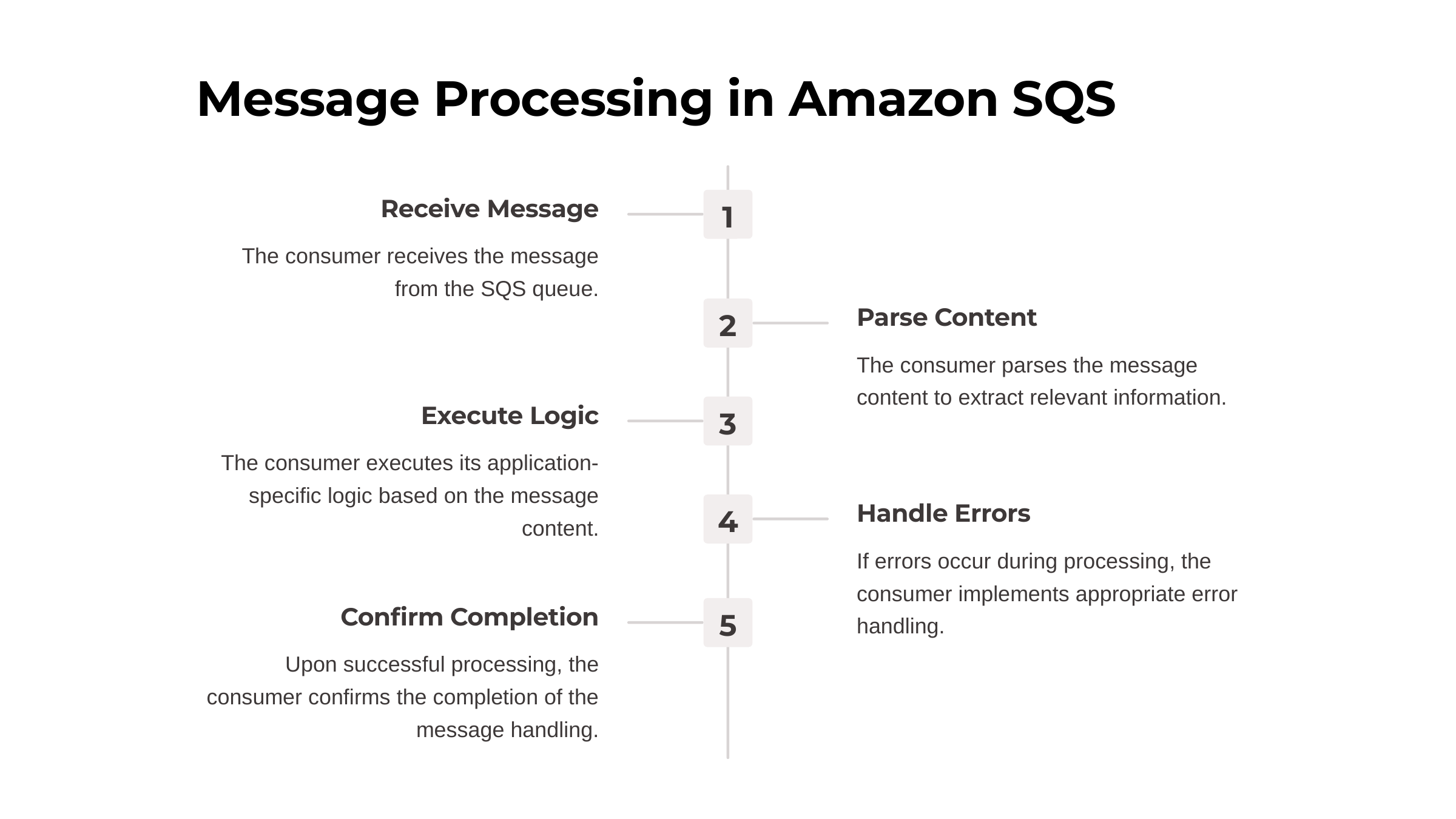

Message Processing in Amazon SQS

Receive Message

1

The consumer receives the message from the SQS queue.
Parse Content

2

The consumer parses the message content to extract relevant information.
Execute Logic

3

The consumer executes its application-specific logic based on the message content.
Handle Errors

4

If errors occur during processing, the consumer implements appropriate error handling.
Confirm Completion

5

Upon successful processing, the consumer confirms the completion of the message handling.